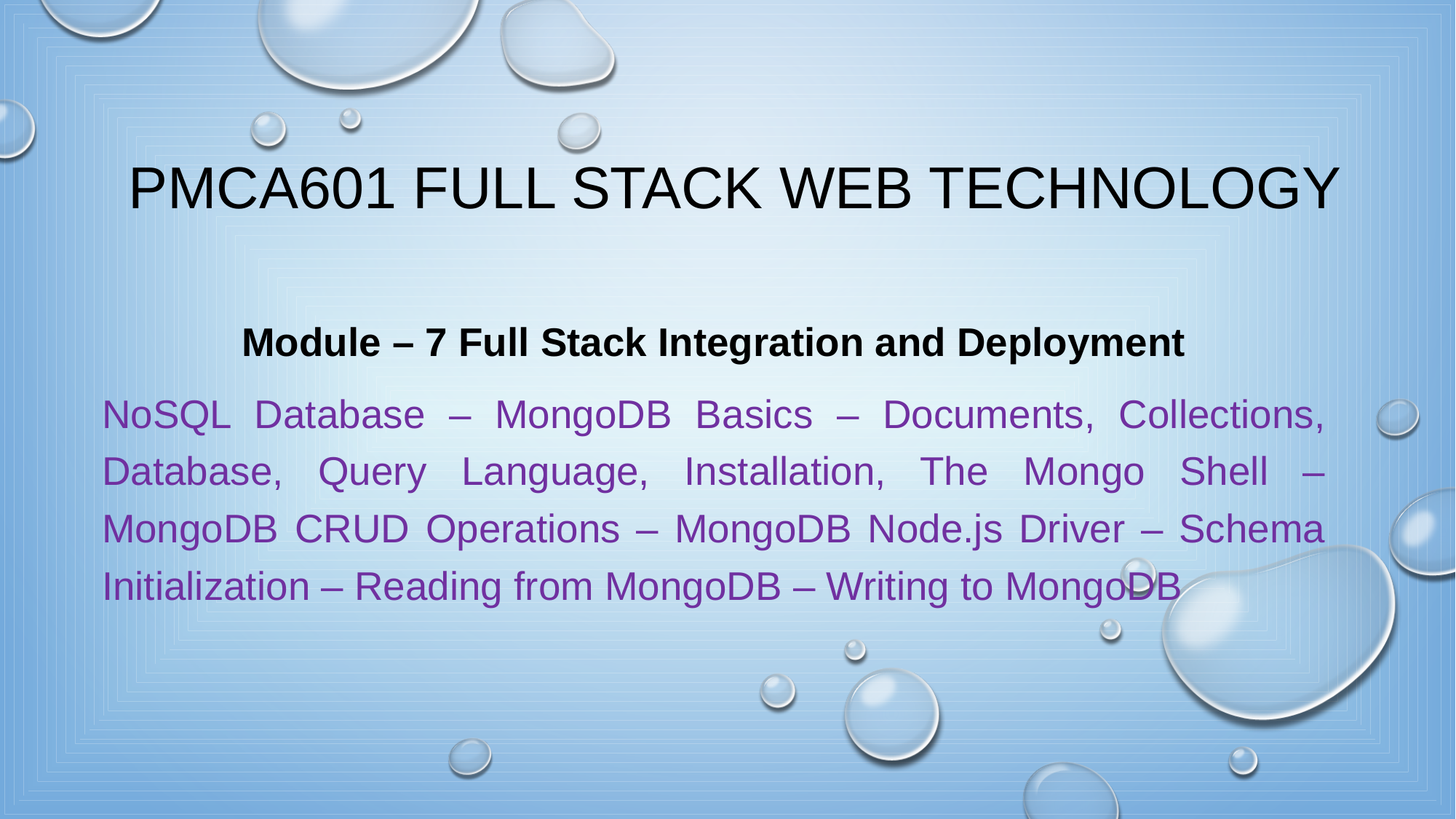

# PMCA601 Full Stack Web technology
Module – 7 Full Stack Integration and Deployment
NoSQL Database – MongoDB Basics – Documents, Collections, Database, Query Language, Installation, The Mongo Shell – MongoDB CRUD Operations – MongoDB Node.js Driver – Schema Initialization – Reading from MongoDB – Writing to MongoDB